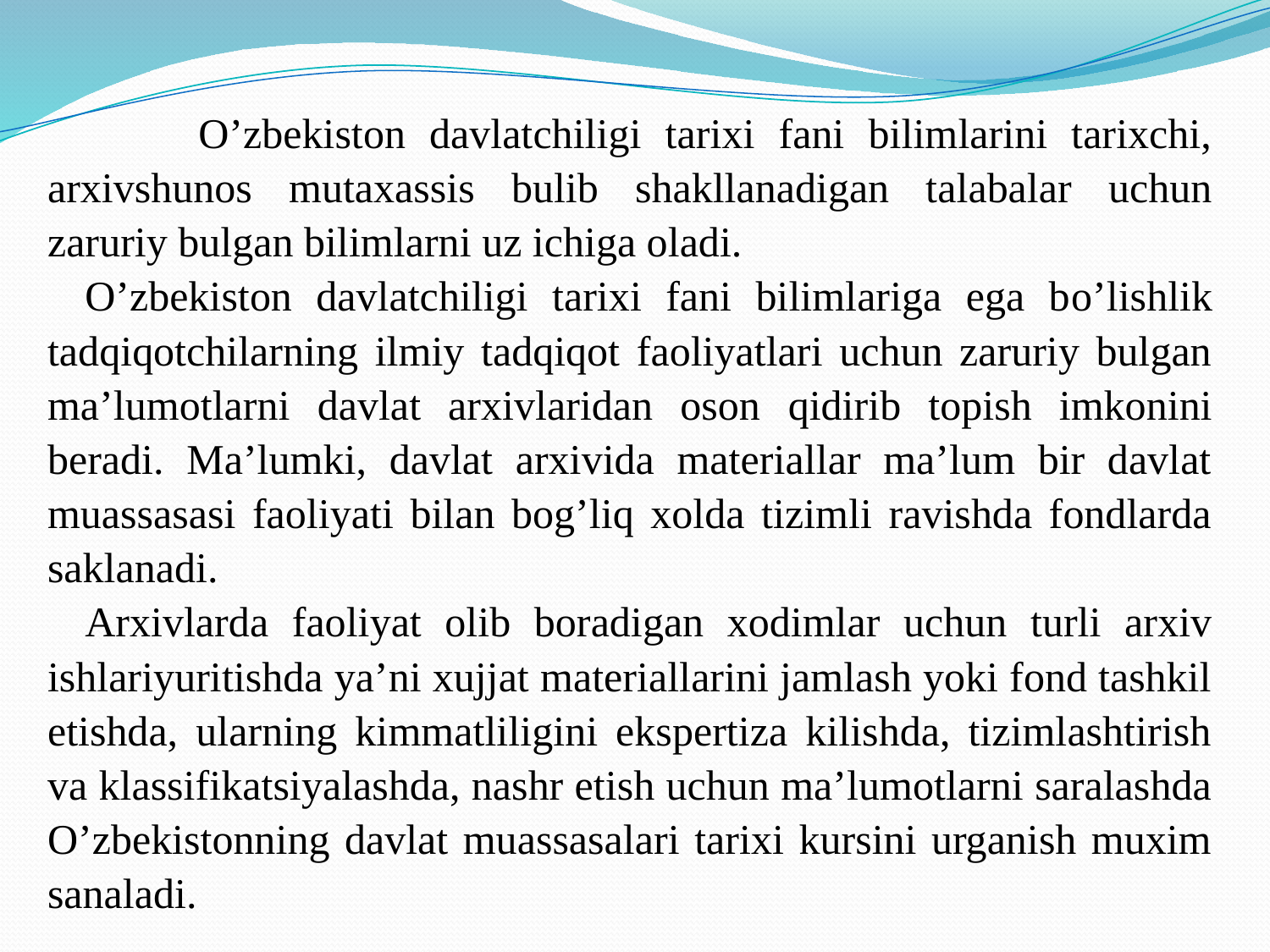

O’zbekiston davlatchiligi tarixi fani bilimlarini tarixchi, arxivshunos mutaxassis bulib shakllanadigan talabalar uchun zaruriy bulgan bilimlarni uz ichiga oladi.
O’zbekiston davlatchiligi tarixi fani bilimlariga ega bo’lishlik tadqiqotchilarning ilmiy tadqiqot faoliyatlari uchun zaruriy bulgan ma’lumotlarni davlat arxivlaridan oson qidirib topish imkonini beradi. Ma’lumki, davlat arxivida materiallar ma’lum bir davlat muassasasi faoliyati bilan bog’liq xolda tizimli ravishda fondlarda saklanadi.
Arxivlarda faoliyat olib boradigan xodimlar uchun turli arxiv ishlariyuritishda ya’ni xujjat materiallarini jamlash yoki fond tashkil etishda, ularning kimmatliligini ekspertiza kilishda, tizimlashtirish va klassifikatsiyalashda, nashr etish uchun ma’lumotlarni saralashda O’zbekistonning davlat muassasalari tarixi kursini urganish muxim sanaladi.